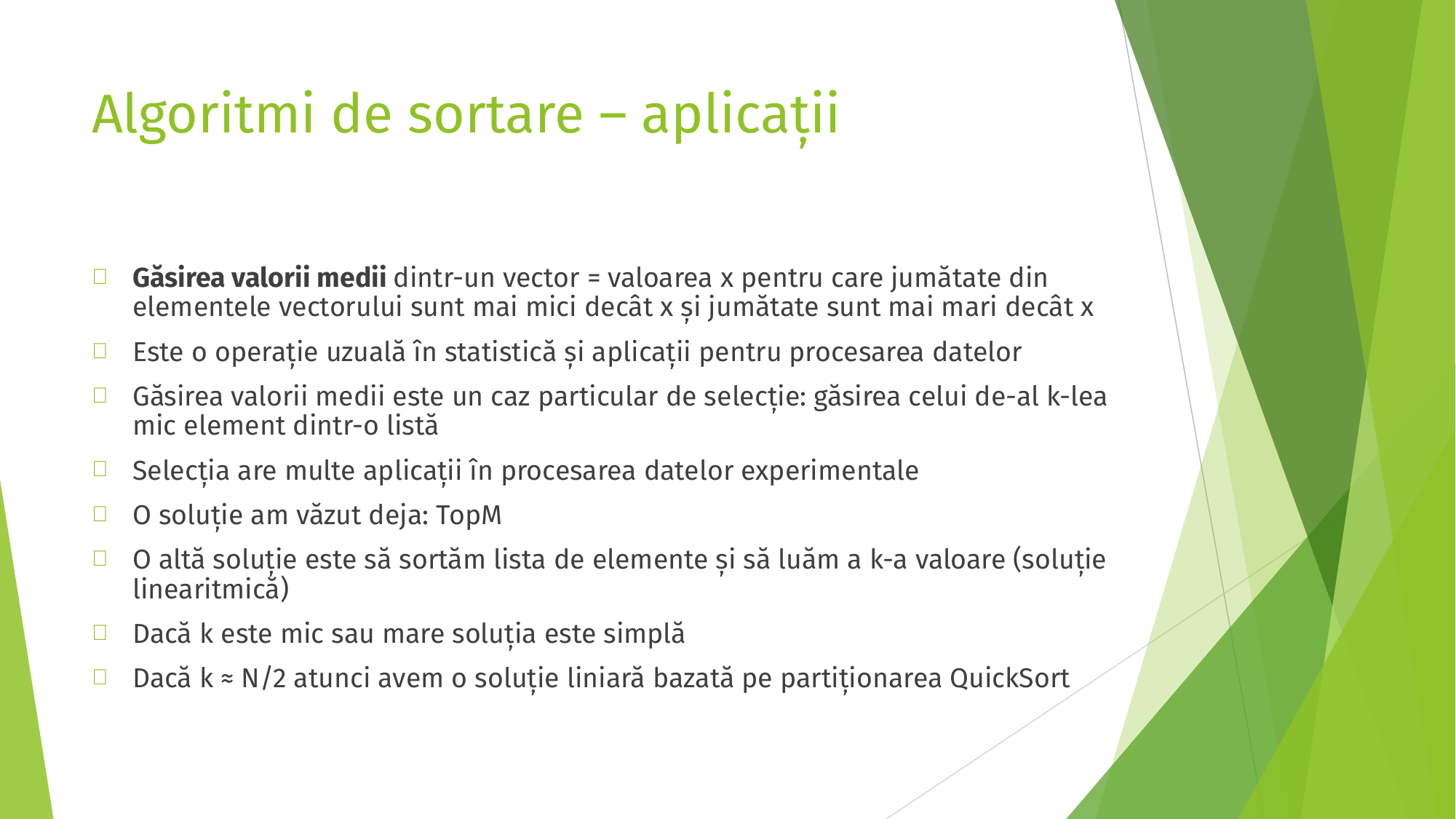

# Algoritmi de sortare – aplicații
Găsirea valorii medii dintr-un vector = valoarea x pentru care jumătate din elementele vectorului sunt mai mici decât x și jumătate sunt mai mari decât x
Este o operație uzuală în statistică și aplicații pentru procesarea datelor
Găsirea valorii medii este un caz particular de selecție: găsirea celui de-al k-lea mic element dintr-o listă
Selecția are multe aplicații în procesarea datelor experimentale
O soluție am văzut deja: TopM
O altă soluție este să sortăm lista de elemente și să luăm a k-a valoare (soluție linearitmică)
Dacă k este mic sau mare soluția este simplă
Dacă k ≈ N/2 atunci avem o soluție liniară bazată pe partiționarea QuickSort